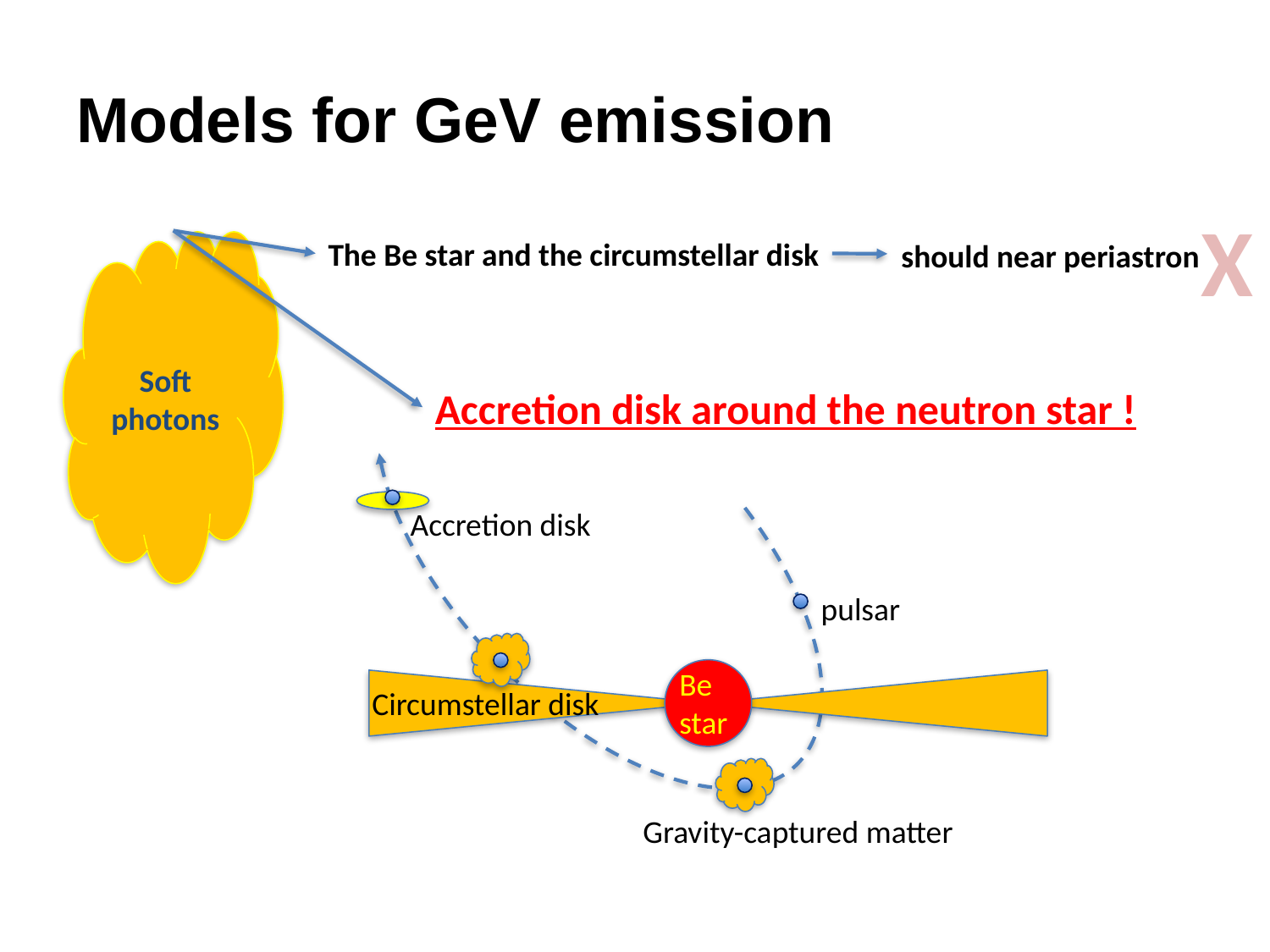

# Models for GeV emission
X
The Be star and the circumstellar disk
should near periastron
Soft photons
Accretion disk around the neutron star !

Accretion disk

pulsar

Be
star

Circumstellar disk

Gravity-captured matter